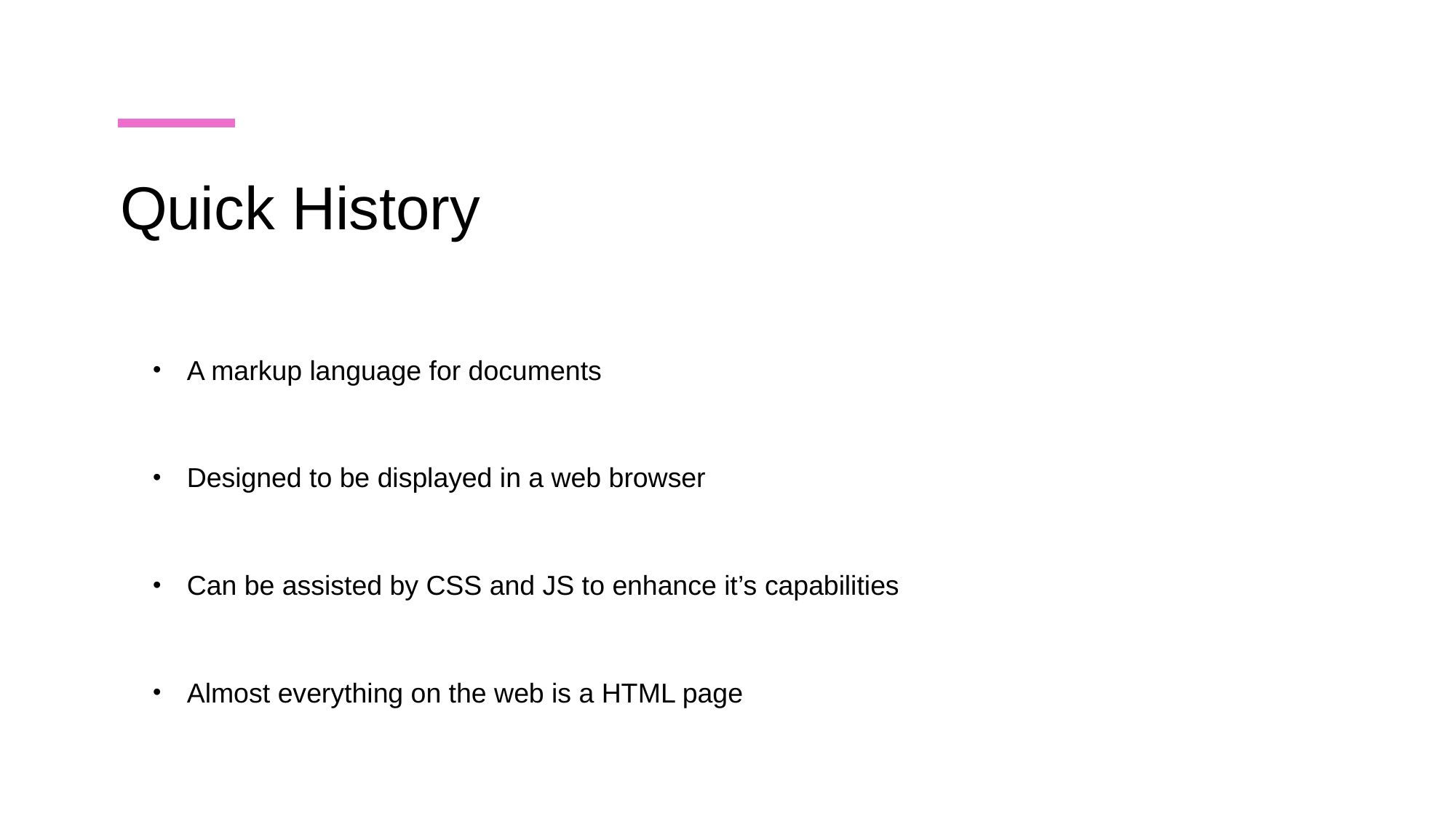

# Quick History
A markup language for documents

Designed to be displayed in a web browser

Can be assisted by CSS and JS to enhance it’s capabilities

Almost everything on the web is a HTML page